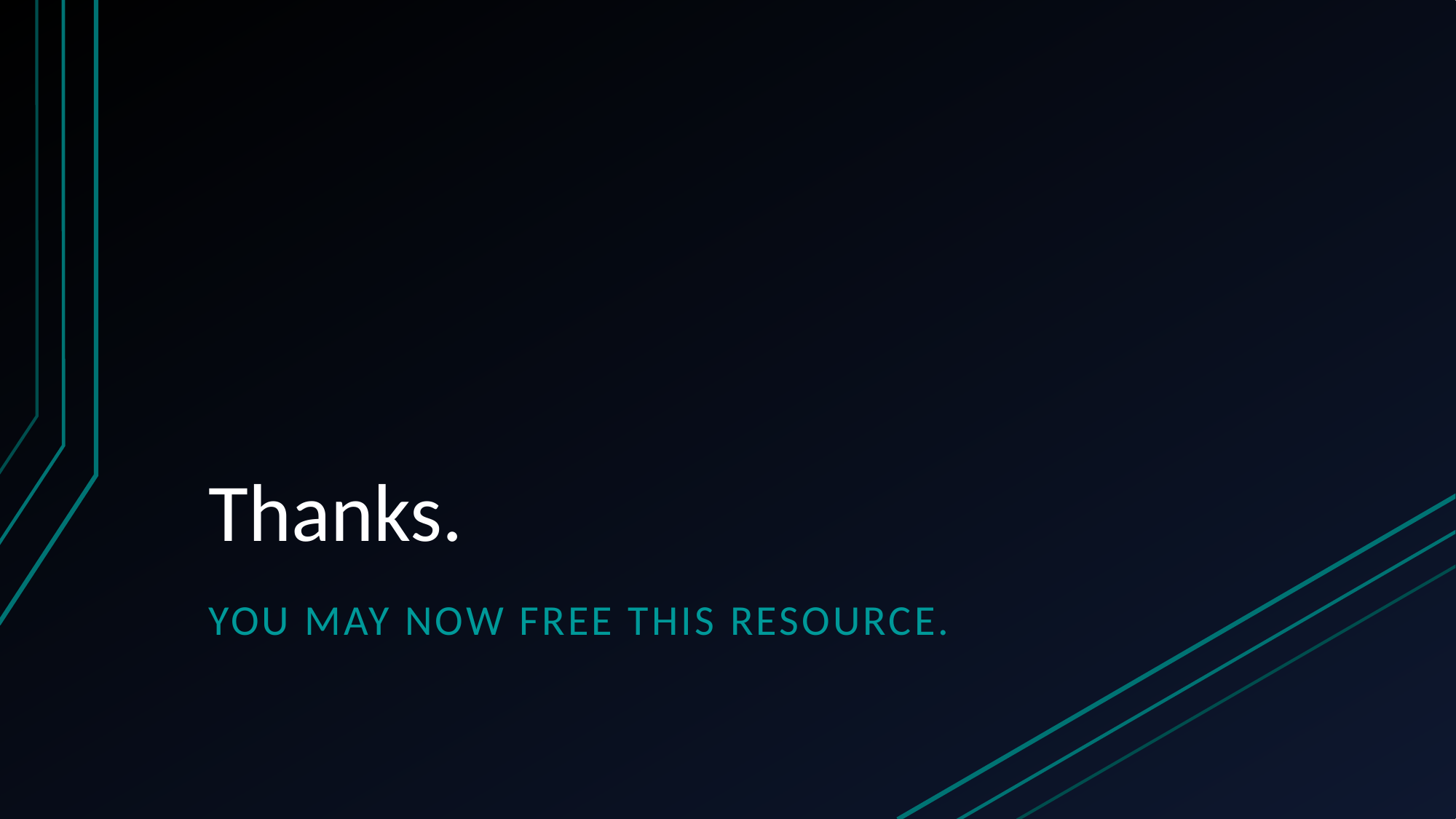

# Thanks.
YOU MAY NOW Free THIS RESOURCE.